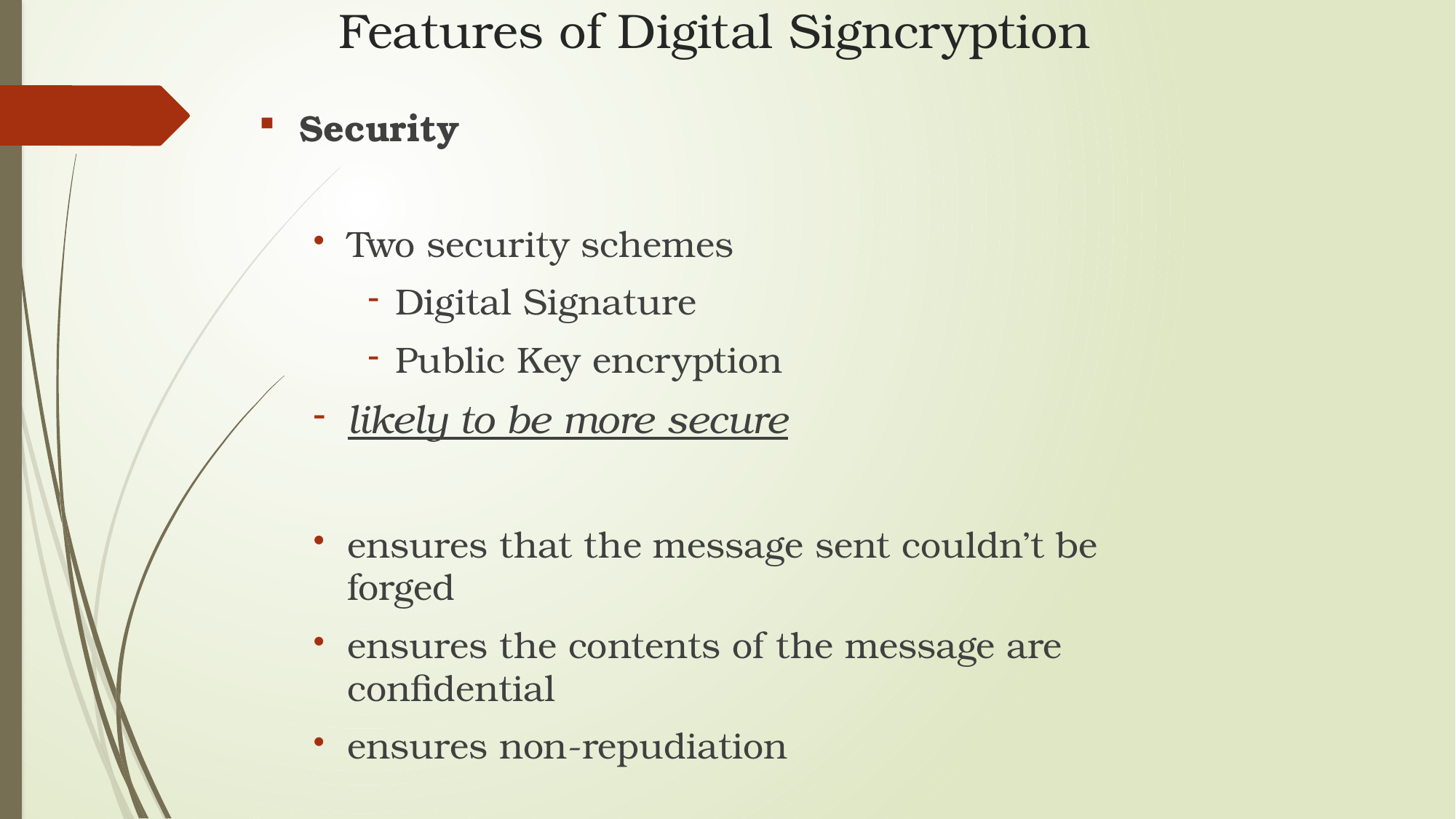

Features of Digital Signcryption
Security

Two security schemes
Digital Signature
Public Key encryption
likely to be more secure

ensures that the message sent couldn’t be forged
ensures the contents of the message are confidential
ensures non-repudiation